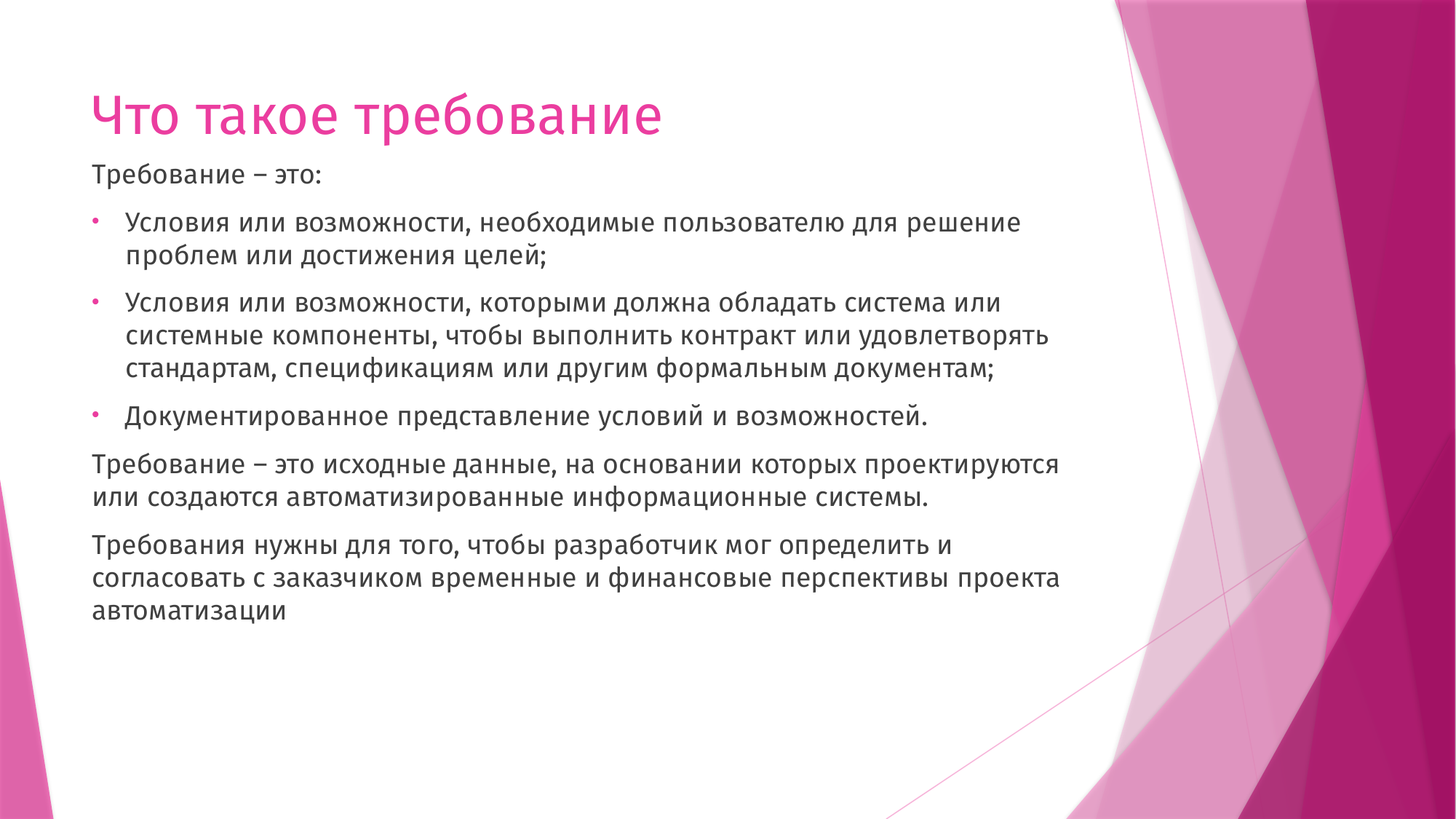

# Что такое требование
Требование – это:
Условия или возможности, необходимые пользователю для решение проблем или достижения целей;
Условия или возможности, которыми должна обладать система или системные компоненты, чтобы выполнить контракт или удовлетворять стандартам, спецификациям или другим формальным документам;
Документированное представление условий и возможностей.
Требование – это исходные данные, на основании которых проектируются или создаются автоматизированные информационные системы.
Требования нужны для того, чтобы разработчик мог определить и согласовать с заказчиком временные и финансовые перспективы проекта автоматизации